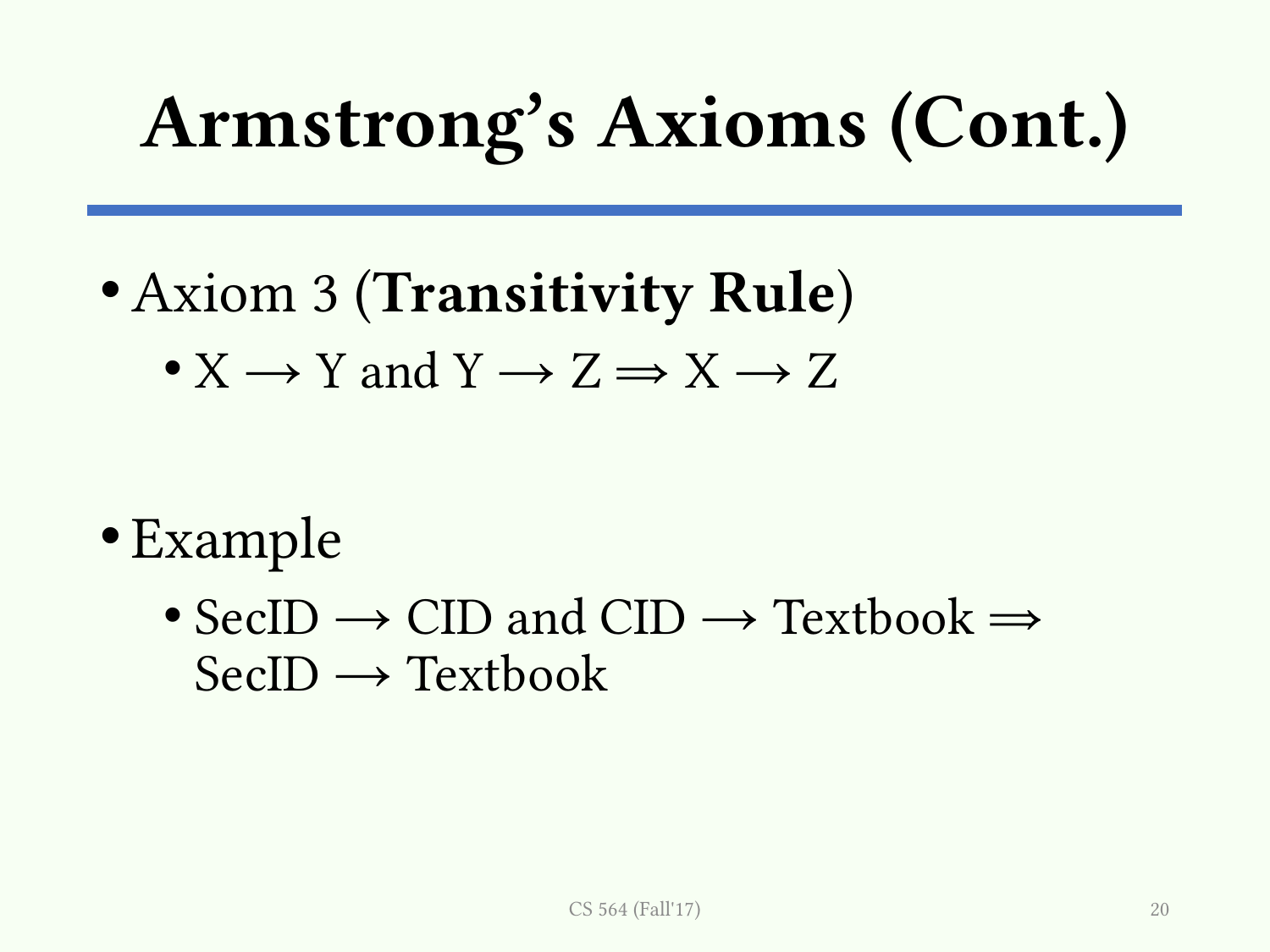

# Armstrong’s Axioms (Cont.)
Axiom 3 (Transitivity Rule)
X → Y and Y → Z ⇒ X → Z

Example
SecID → CID and CID → Textbook ⇒
SecID → Textbook

CS 564 (Fall'17)
20